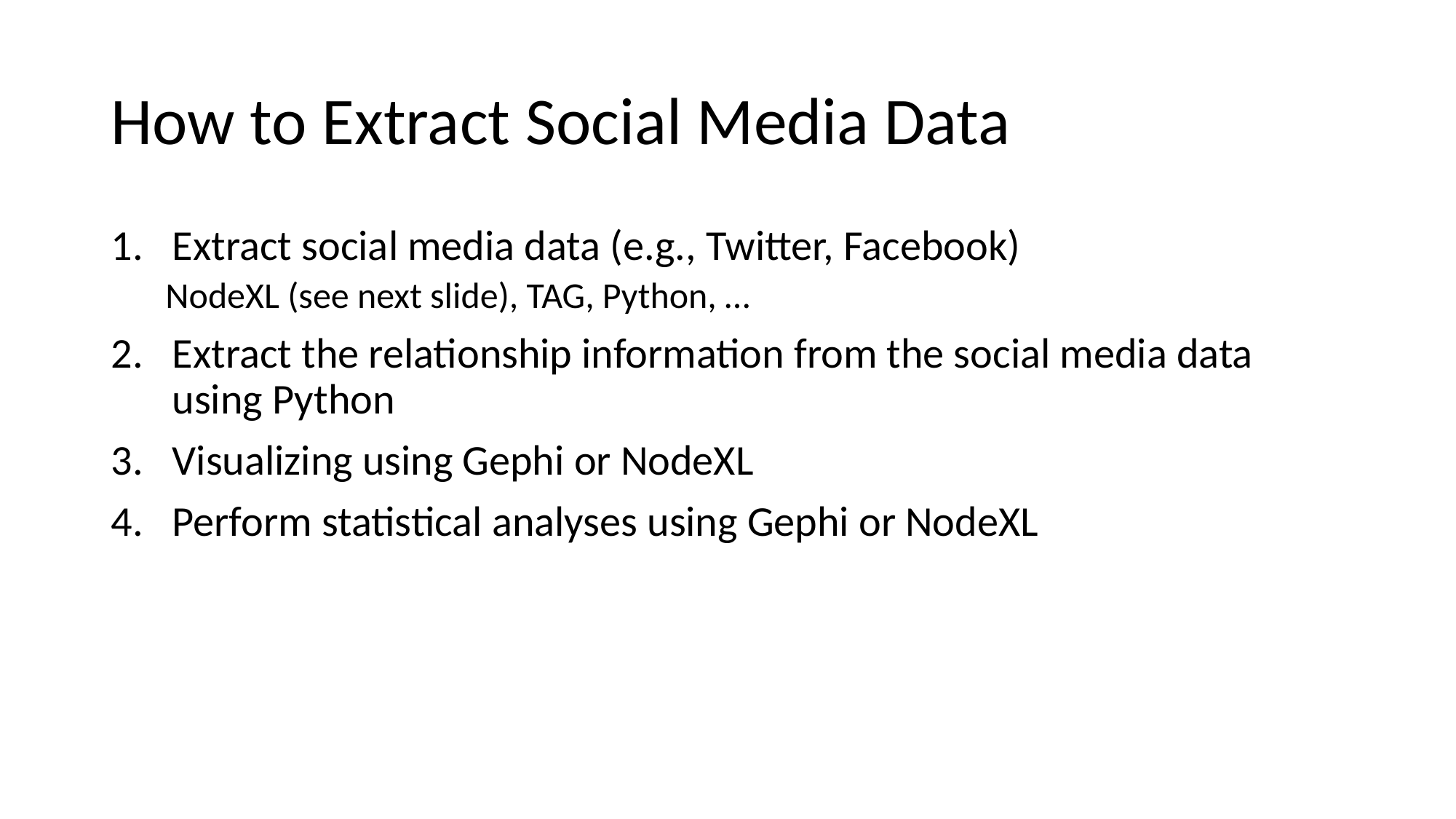

# How to Extract Social Media Data
Extract social media data (e.g., Twitter, Facebook)
NodeXL (see next slide), TAG, Python, …
Extract the relationship information from the social media data using Python
Visualizing using Gephi or NodeXL
Perform statistical analyses using Gephi or NodeXL